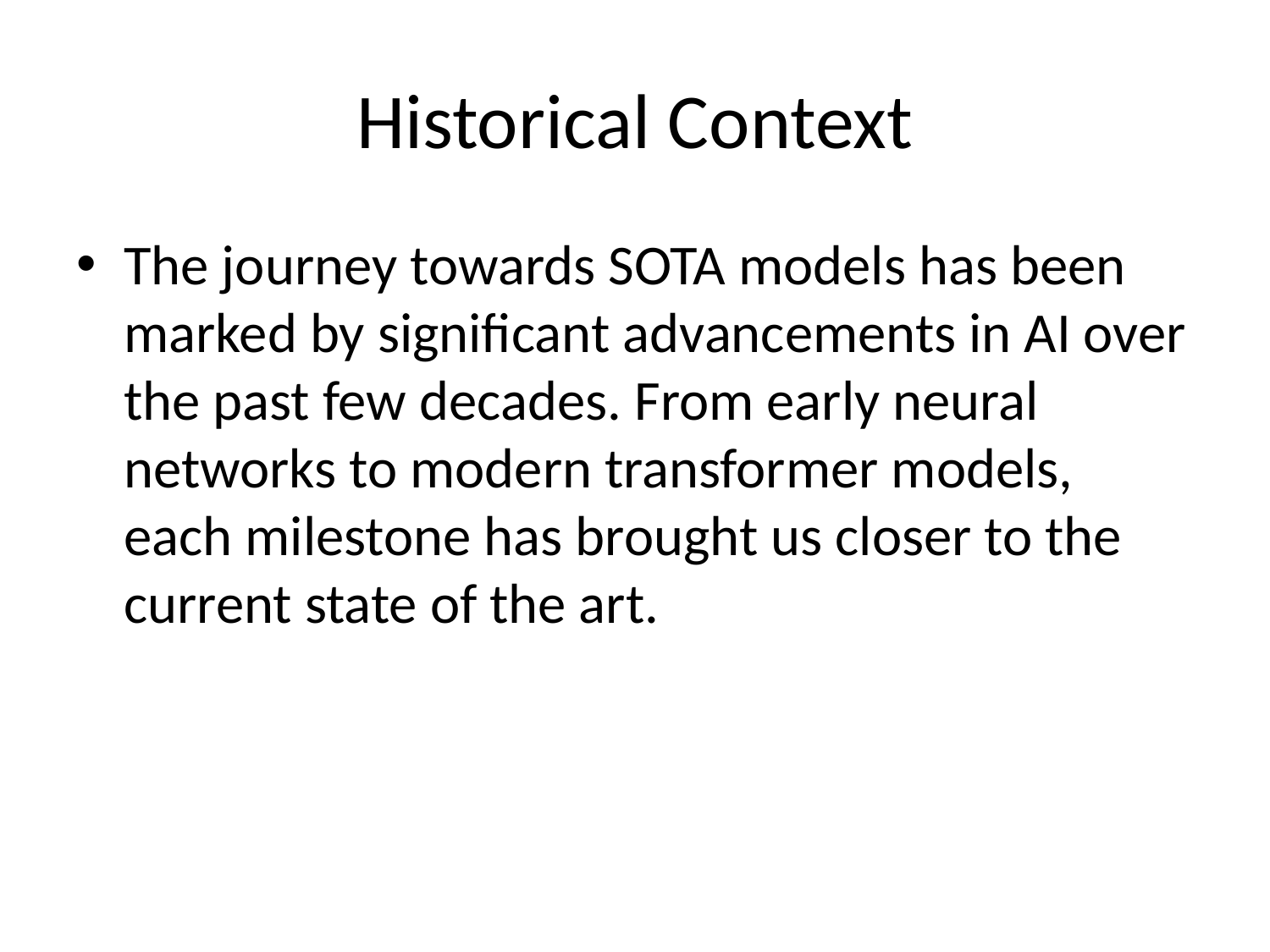

# Historical Context
The journey towards SOTA models has been marked by significant advancements in AI over the past few decades. From early neural networks to modern transformer models, each milestone has brought us closer to the current state of the art.